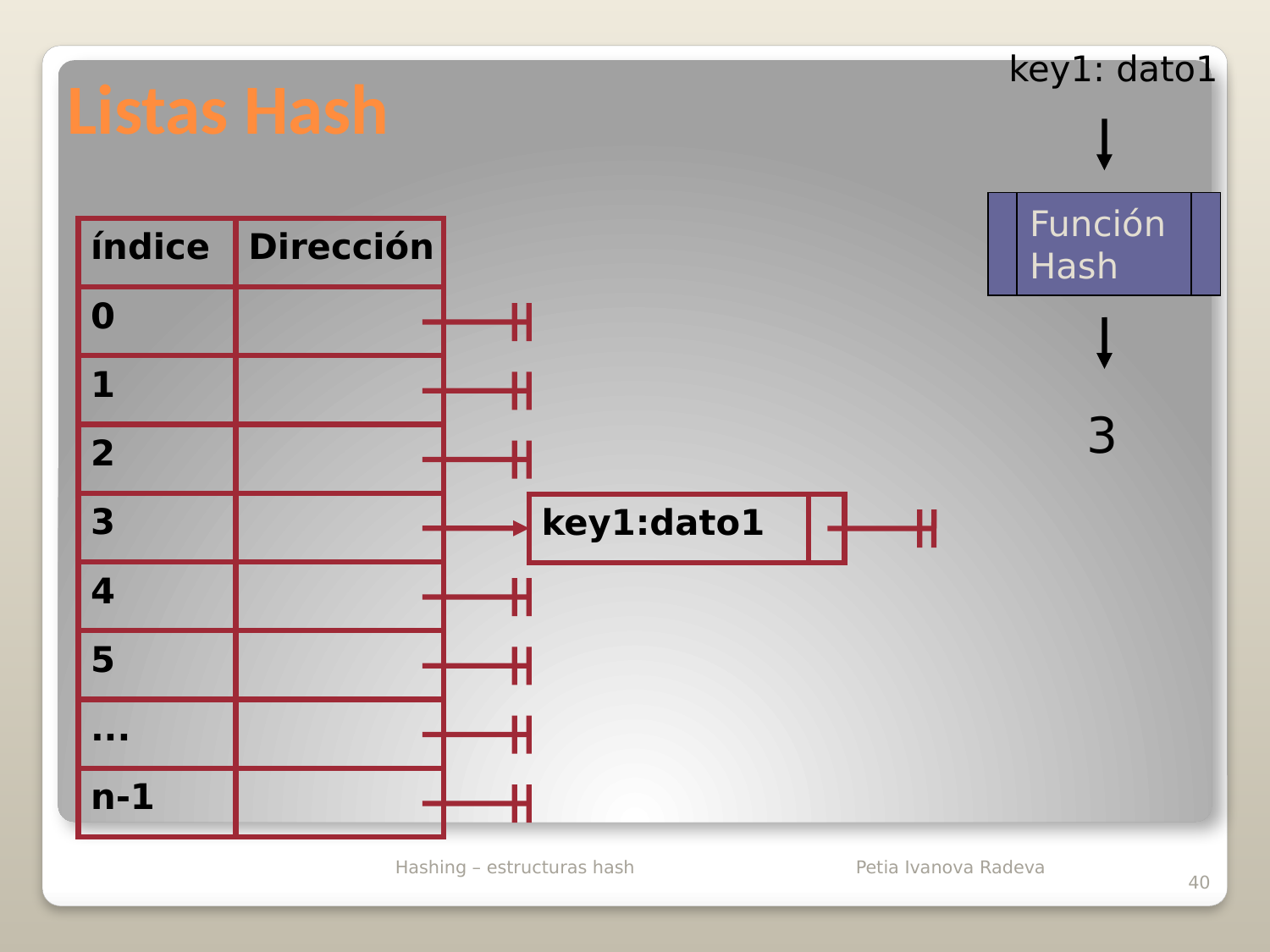

# Listas Hash
key1: dato1

Función
Hash
índice
Dirección
0

1

2

3

key1:dato1

4

5

...

n-1

3

 Hashing – estructuras hash
40